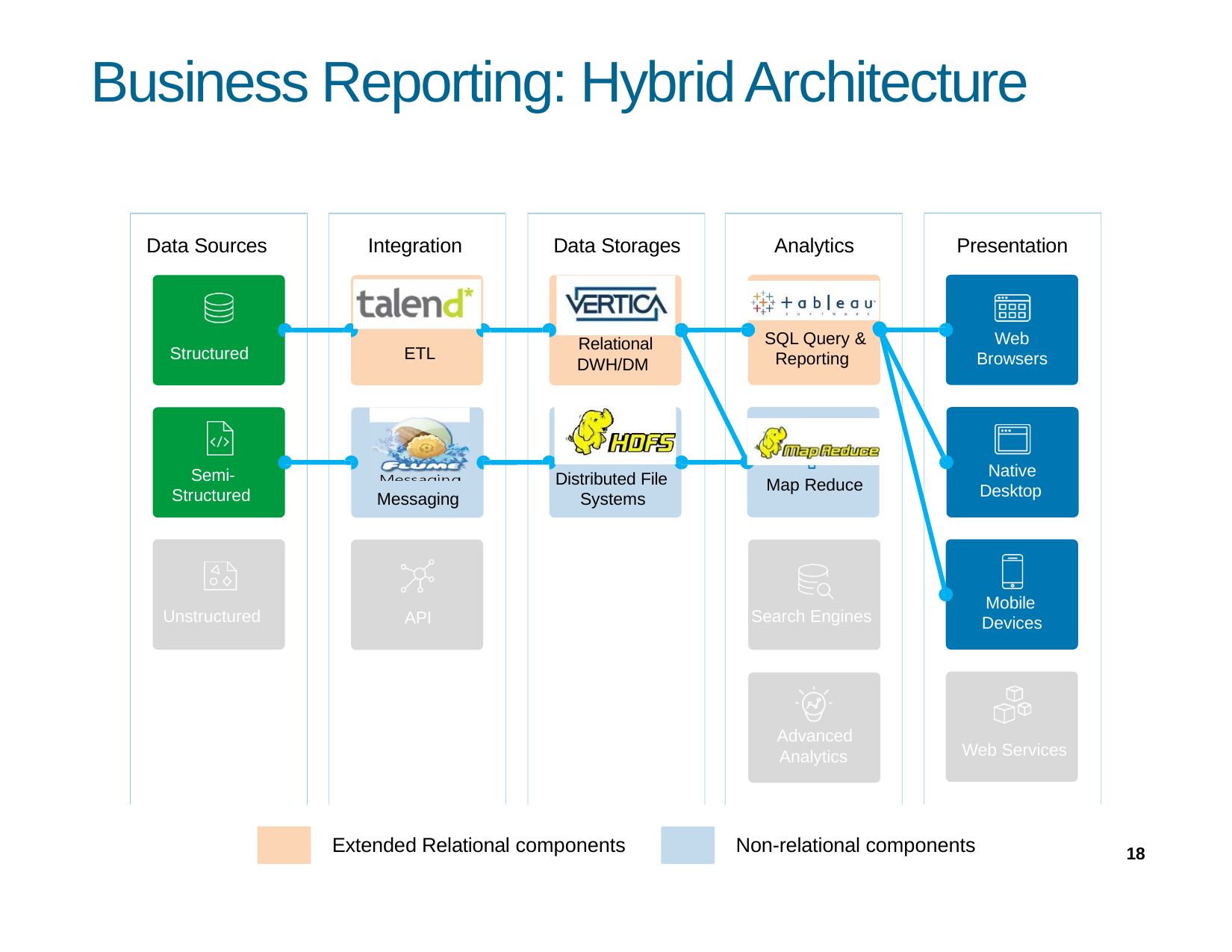

# Business Reporting: Hybrid Architecture

Integration
Data Storages
Analytics
Presentation
Data Sources

SQL Query &  Reporting
Web  Browsers
Relational  DWH/DM
Structured
ETL

Native  Desktop
Semi-  Structured
Distributed File  Systems
Map Reduce
Messaging

Mobile  Devices
Unstructured
Search Engines
API

Advanced  Analytics
Web Services

Extended Relational components
Non-relational components
18